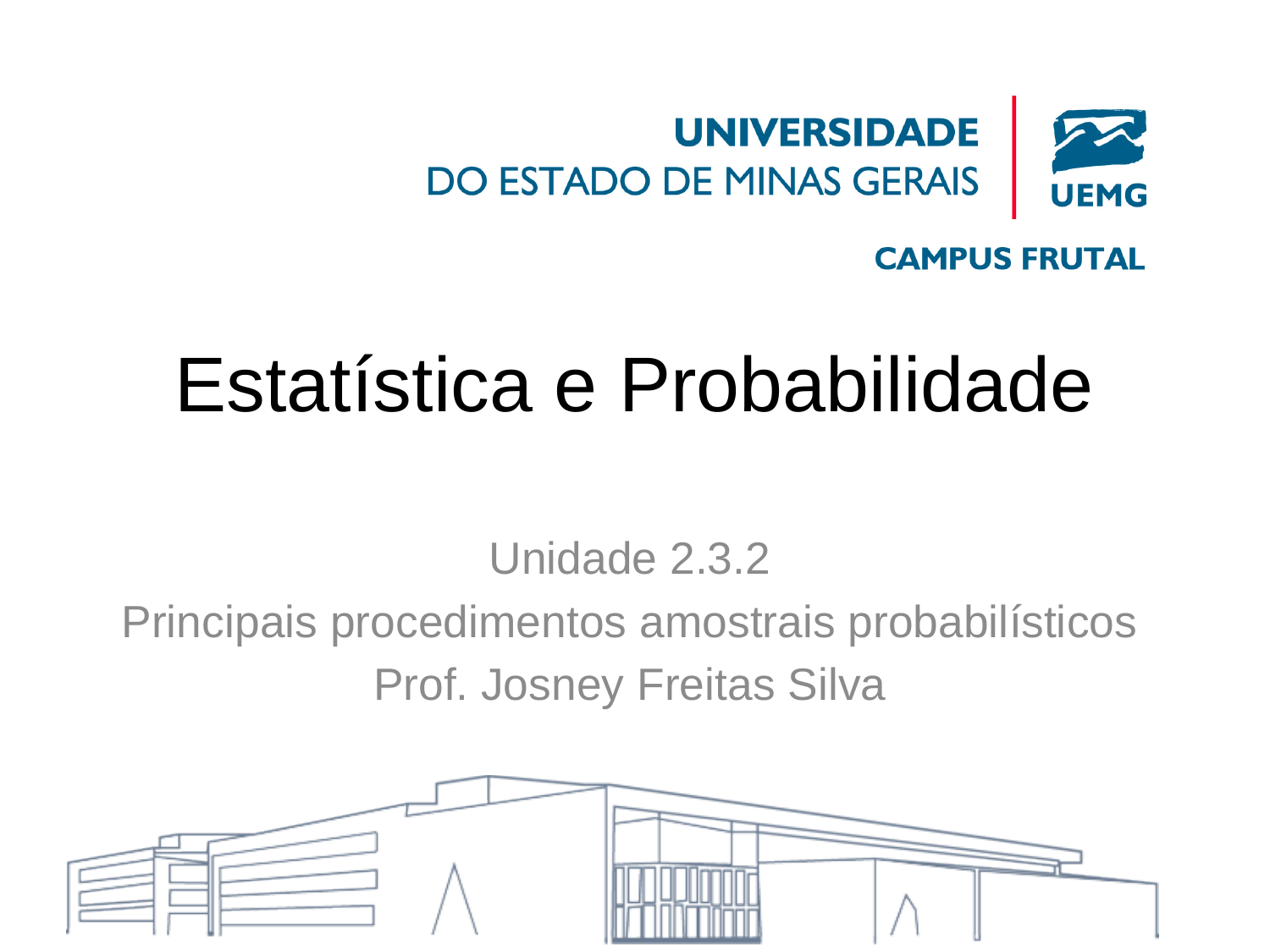

# Estatística e Probabilidade
Unidade 2.3.2
Principais procedimentos amostrais probabilísticos
Prof. Josney Freitas Silva